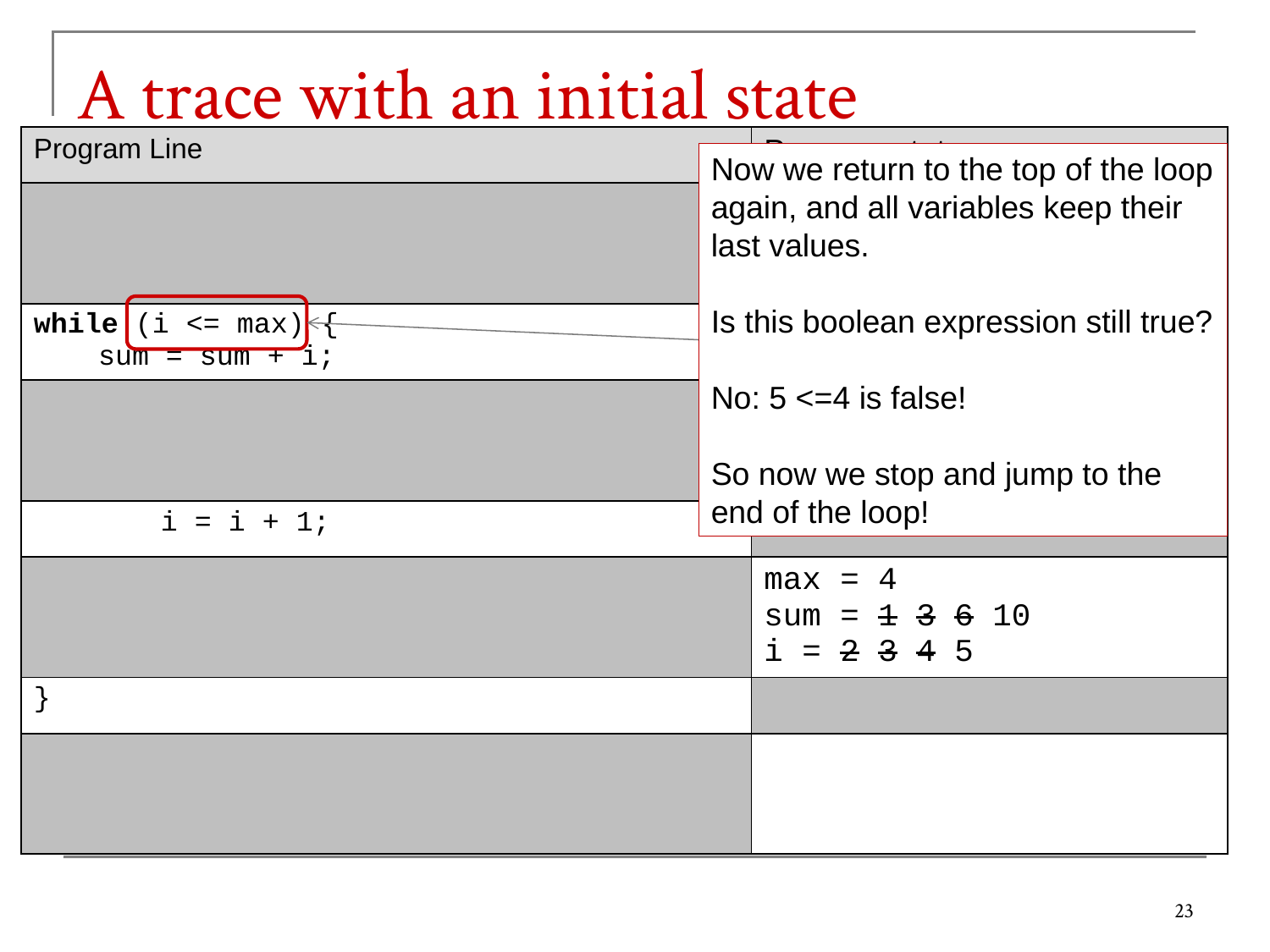

# A trace with an initial state
| Program Line | Program state |
| --- | --- |
|  | max = 4 sum = 0 i = 1 |
| while (i <= max) { sum = sum + i; |  |
|  | max = 4 sum = 1 3 6 10 i = 1 2 3 4 |
| i = i + 1; |  |
|  | max = 4 sum = 1 3 6 10 i = 2 3 4 5 |
| } |  |
|  |  |
Now we return to the top of the loop again, and all variables keep their last values.

Is this boolean expression still true?

No: 5 <=4 is false!

So now we stop and jump to the end of the loop!
max = 4
sum = 0
i = 1

23